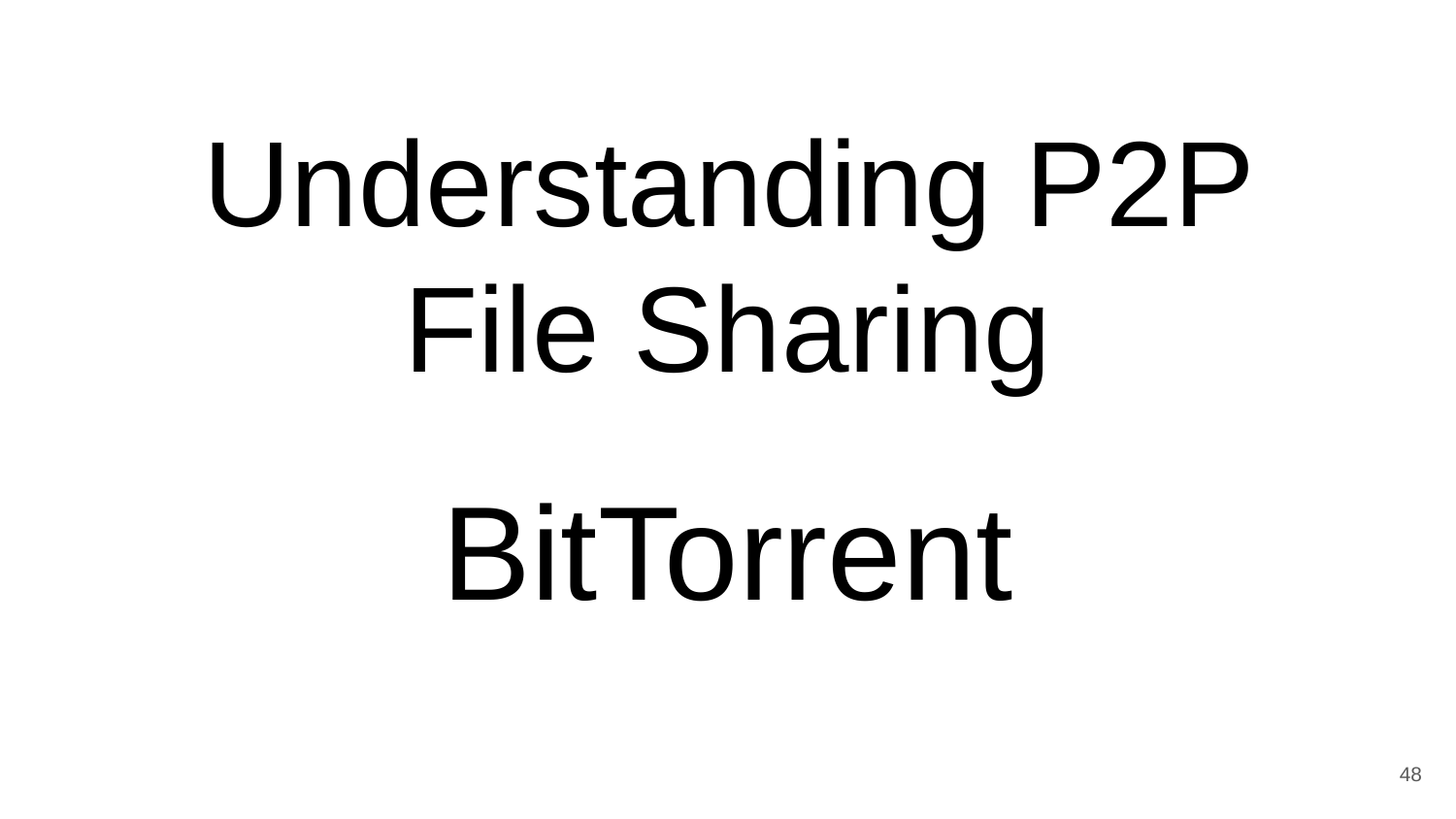

Understanding P2P File Sharing
# BitTorrent
48